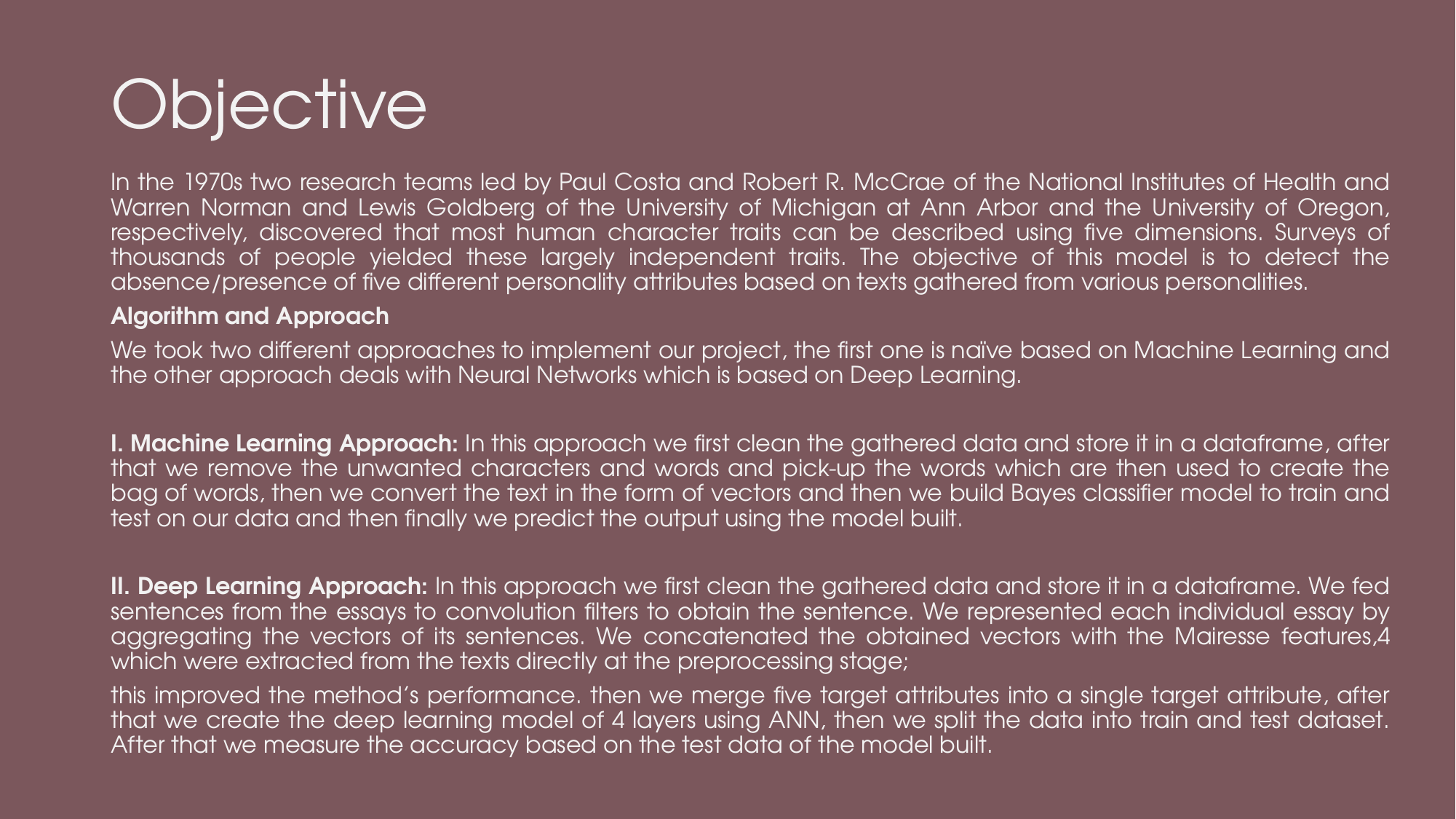

# Objective
In the 1970s two research teams led by Paul Costa and Robert R. McCrae of the National Institutes of Health and Warren Norman and Lewis Goldberg of the University of Michigan at Ann Arbor and the University of Oregon, respectively, discovered that most human character traits can be described using five dimensions. Surveys of thousands of people yielded these largely independent traits. The objective of this model is to detect the absence/presence of five different personality attributes based on texts gathered from various personalities.
Algorithm and Approach
We took two different approaches to implement our project, the first one is naïve based on Machine Learning and the other approach deals with Neural Networks which is based on Deep Learning.

I. Machine Learning Approach: In this approach we first clean the gathered data and store it in a dataframe, after that we remove the unwanted characters and words and pick-up the words which are then used to create the bag of words, then we convert the text in the form of vectors and then we build Bayes classifier model to train and test on our data and then finally we predict the output using the model built.

II. Deep Learning Approach: In this approach we first clean the gathered data and store it in a dataframe. We fed sentences from the essays to convolution filters to obtain the sentence. We represented each individual essay by aggregating the vectors of its sentences. We concatenated the obtained vectors with the Mairesse features,4 which were extracted from the texts directly at the preprocessing stage;
this improved the method’s performance. then we merge five target attributes into a single target attribute, after that we create the deep learning model of 4 layers using ANN, then we split the data into train and test dataset. After that we measure the accuracy based on the test data of the model built.